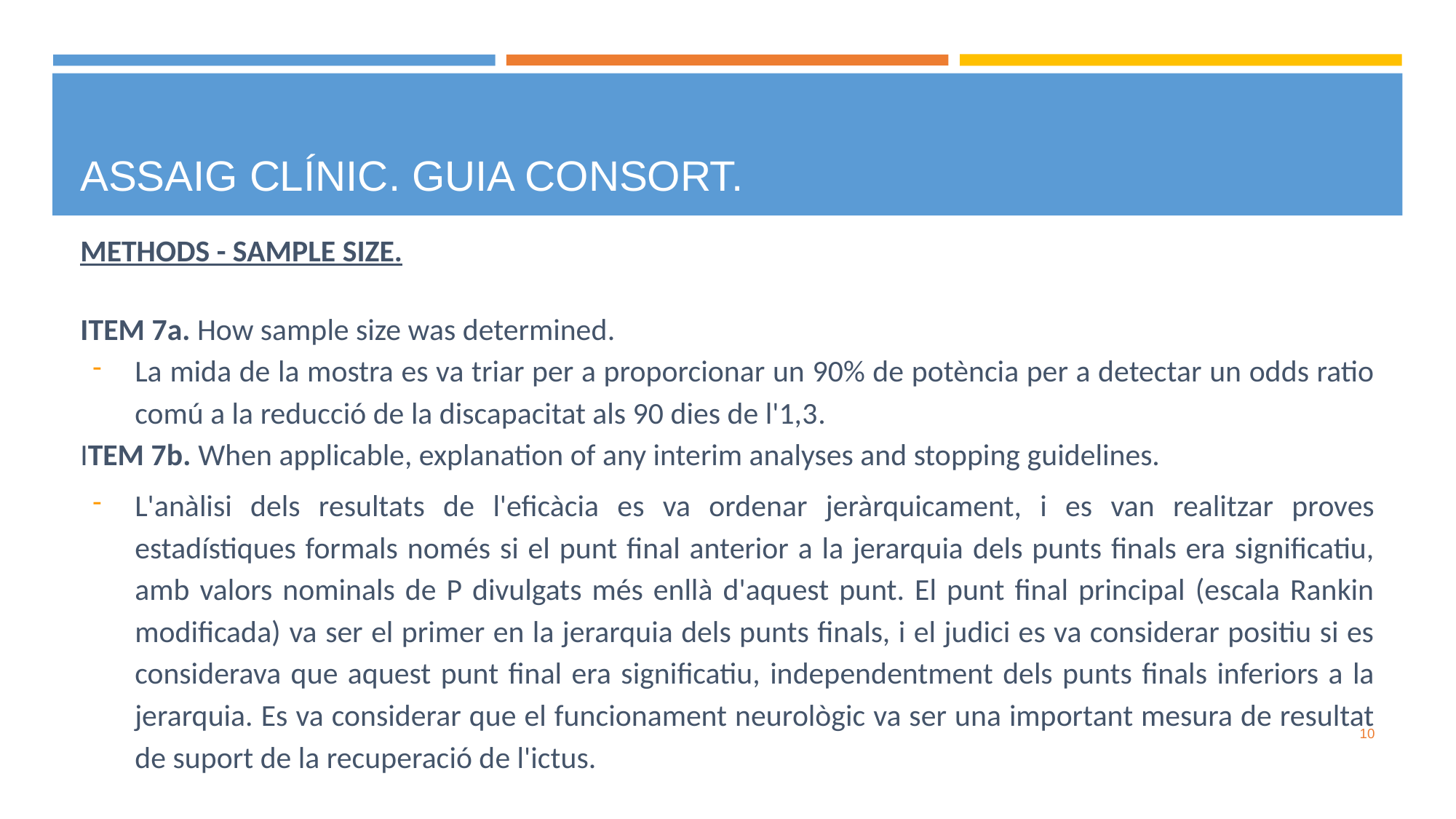

ASSAIG CLÍNIC. GUIA CONSORT.
# METHODS - SAMPLE SIZE.

ITEM 7a. How sample size was determined.
La mida de la mostra es va triar per a proporcionar un 90% de potència per a detectar un odds ratio comú a la reducció de la discapacitat als 90 dies de l'1,3.
ITEM 7b. When applicable, explanation of any interim analyses and stopping guidelines.
L'anàlisi dels resultats de l'eficàcia es va ordenar jeràrquicament, i es van realitzar proves estadístiques formals només si el punt final anterior a la jerarquia dels punts finals era significatiu, amb valors nominals de P divulgats més enllà d'aquest punt. El punt final principal (escala Rankin modificada) va ser el primer en la jerarquia dels punts finals, i el judici es va considerar positiu si es considerava que aquest punt final era significatiu, independentment dels punts finals inferiors a la jerarquia. Es va considerar que el funcionament neurològic va ser una important mesura de resultat de suport de la recuperació de l'ictus.
10